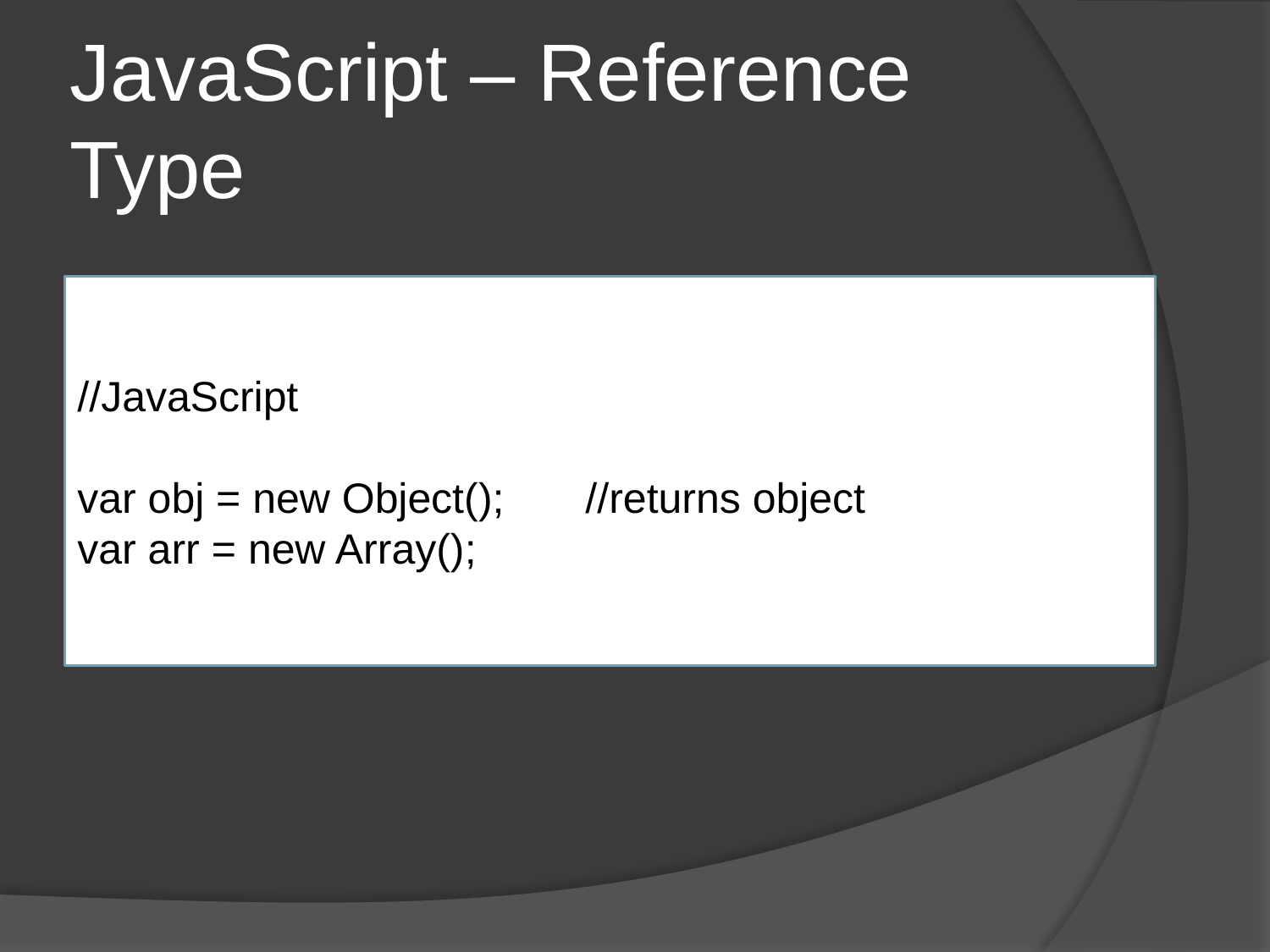

# JavaScript – Reference Type
//JavaScript

var obj = new Object();	//returns object
var arr = new Array();